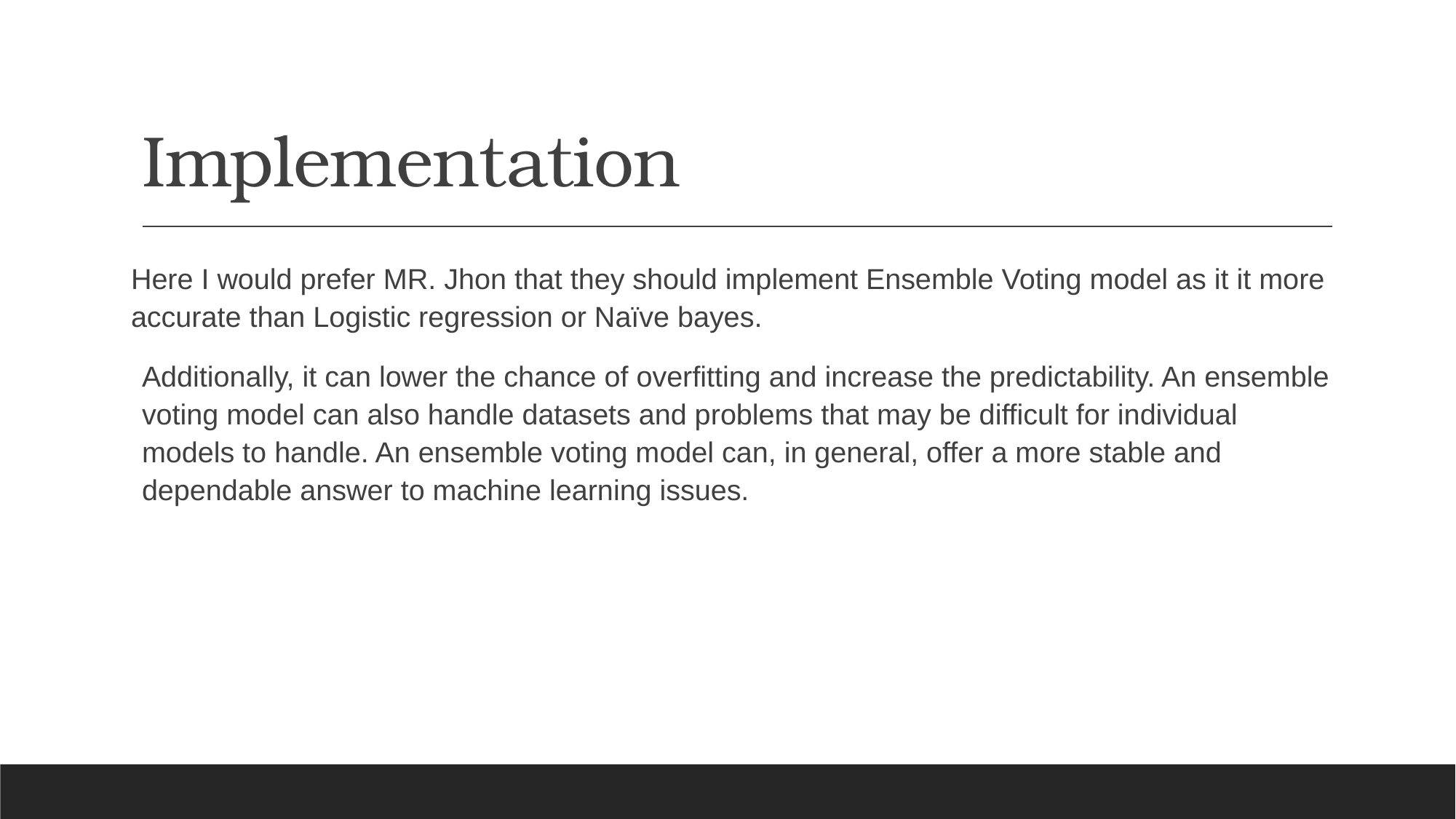

# Implementation
Here I would prefer MR. Jhon that they should implement Ensemble Voting model as it it more accurate than Logistic regression or Naïve bayes.
Additionally, it can lower the chance of overfitting and increase the predictability. An ensemble voting model can also handle datasets and problems that may be difficult for individual models to handle. An ensemble voting model can, in general, offer a more stable and dependable answer to machine learning issues.